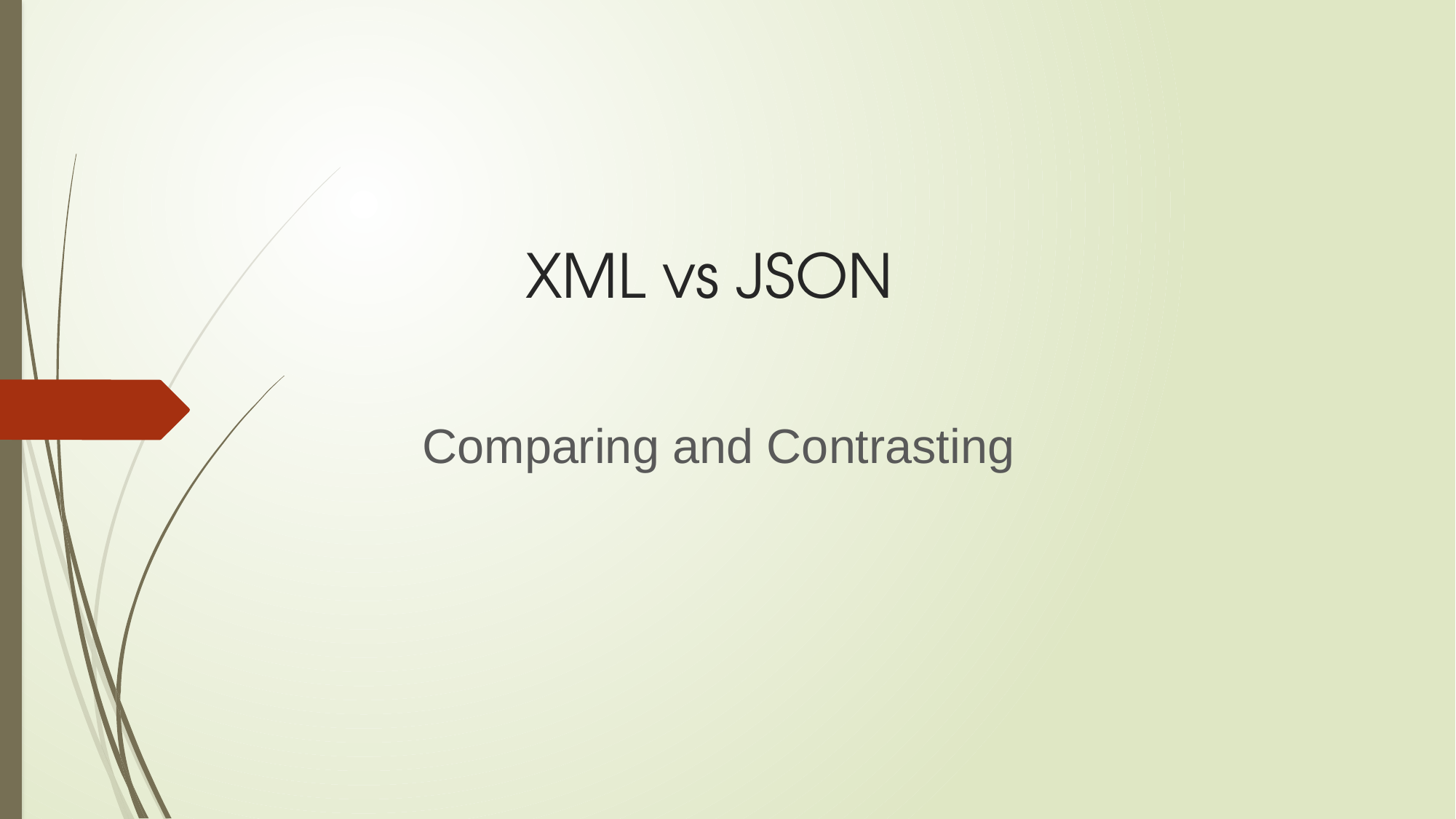

# XML vs JSON
Comparing and Contrasting